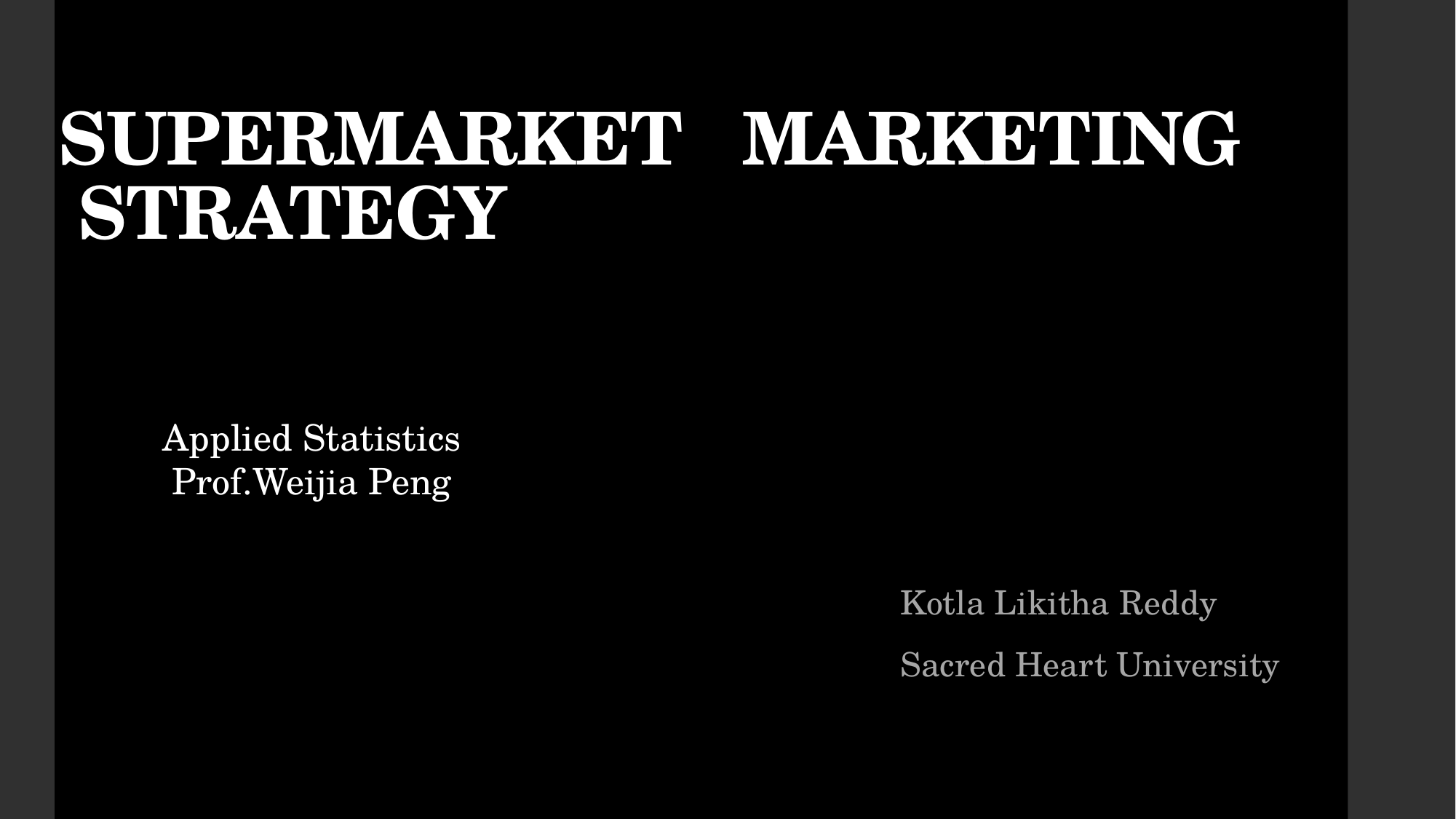

# SUPERMARKET   MARKETING        STRATEGY
Applied Statistics
Prof.Weijia Peng
Kotla Likitha Reddy
Sacred Heart University